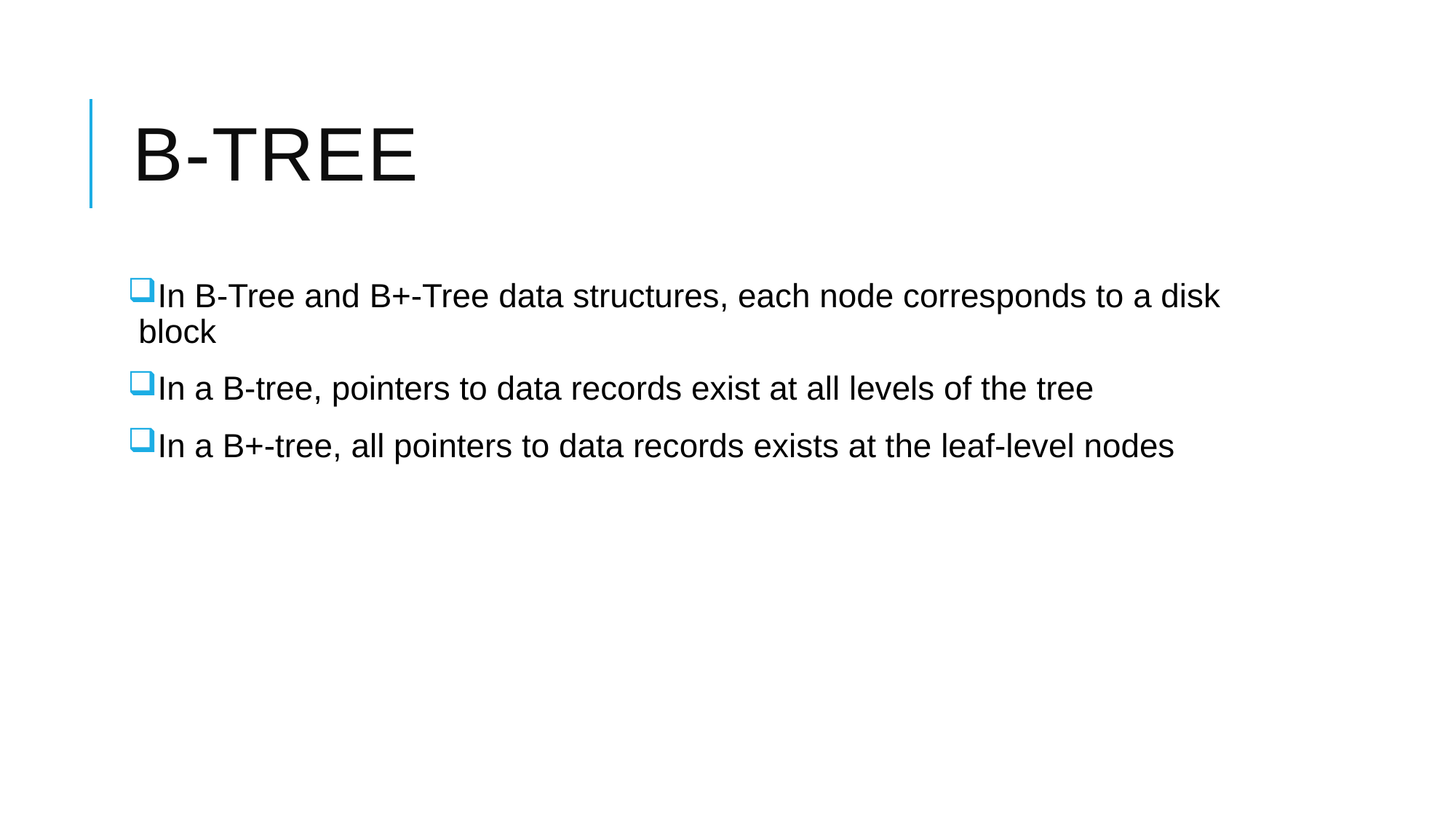

# B-Tree
In B-Tree and B+-Tree data structures, each node corresponds to a disk block
In a B-tree, pointers to data records exist at all levels of the tree
In a B+-tree, all pointers to data records exists at the leaf-level nodes